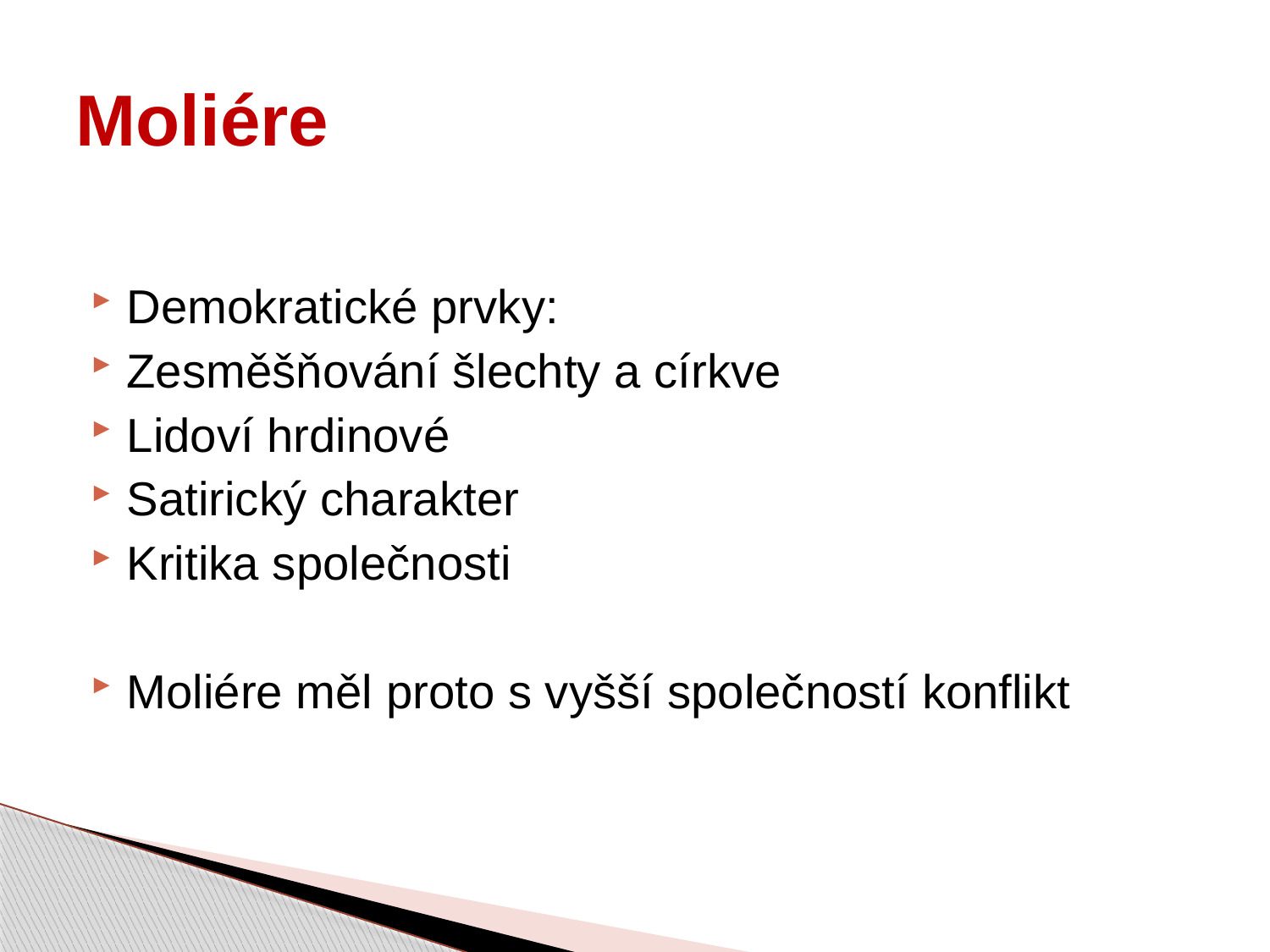

# Moliére

Demokratické prvky:
Zesměšňování šlechty a církve
Lidoví hrdinové
Satirický charakter
Kritika společnosti

Moliére měl proto s vyšší společností konflikt